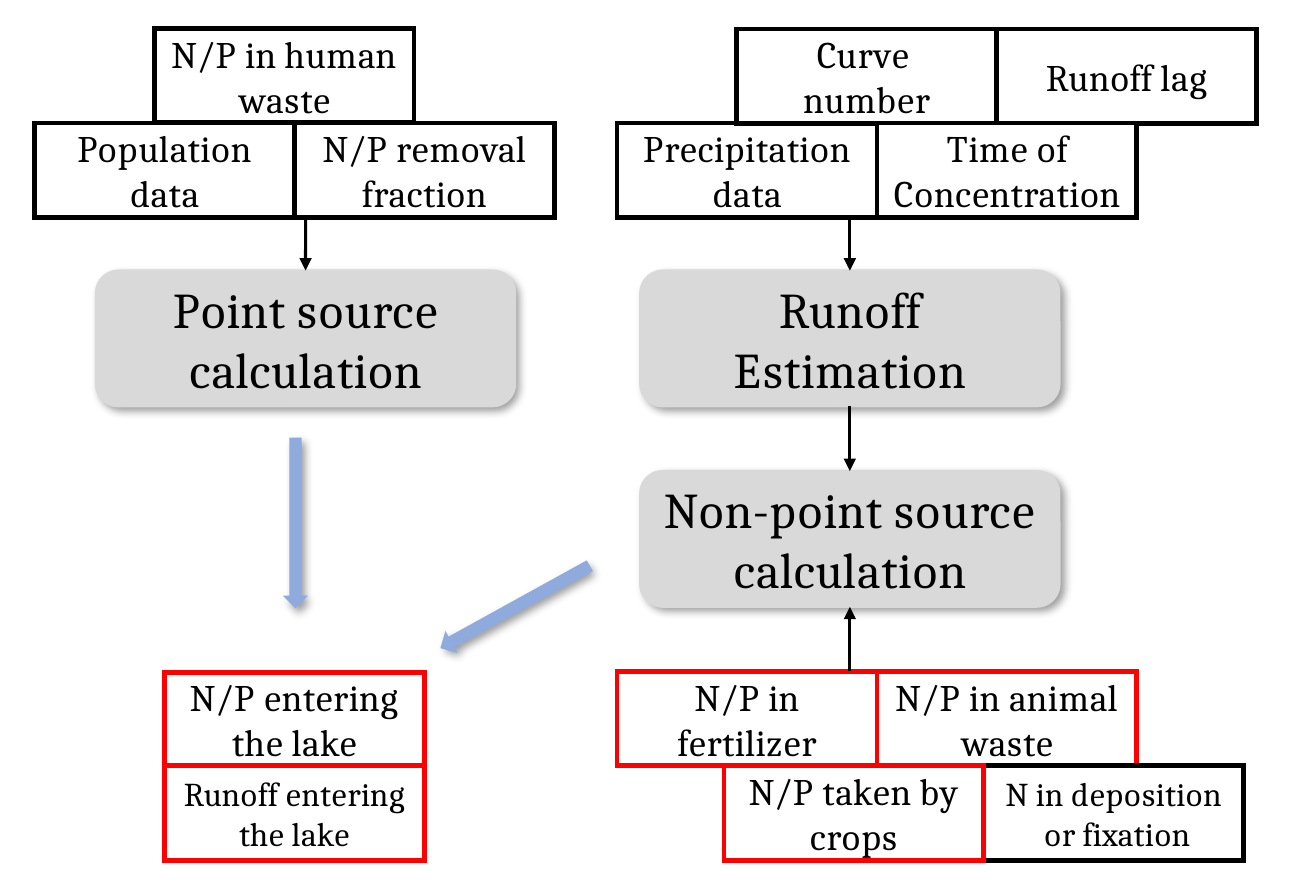

N/P in human waste
Curve
number
Runoff lag
Population data
N/P removal fraction
Precipitation data
Time of Concentration
Point source calculation
Runoff
Estimation
Non-point source calculation

N/P in fertilizer
N/P in animal waste
N/P entering the lake
Runoff entering the lake
N/P taken by crops
N in deposition
 or fixation